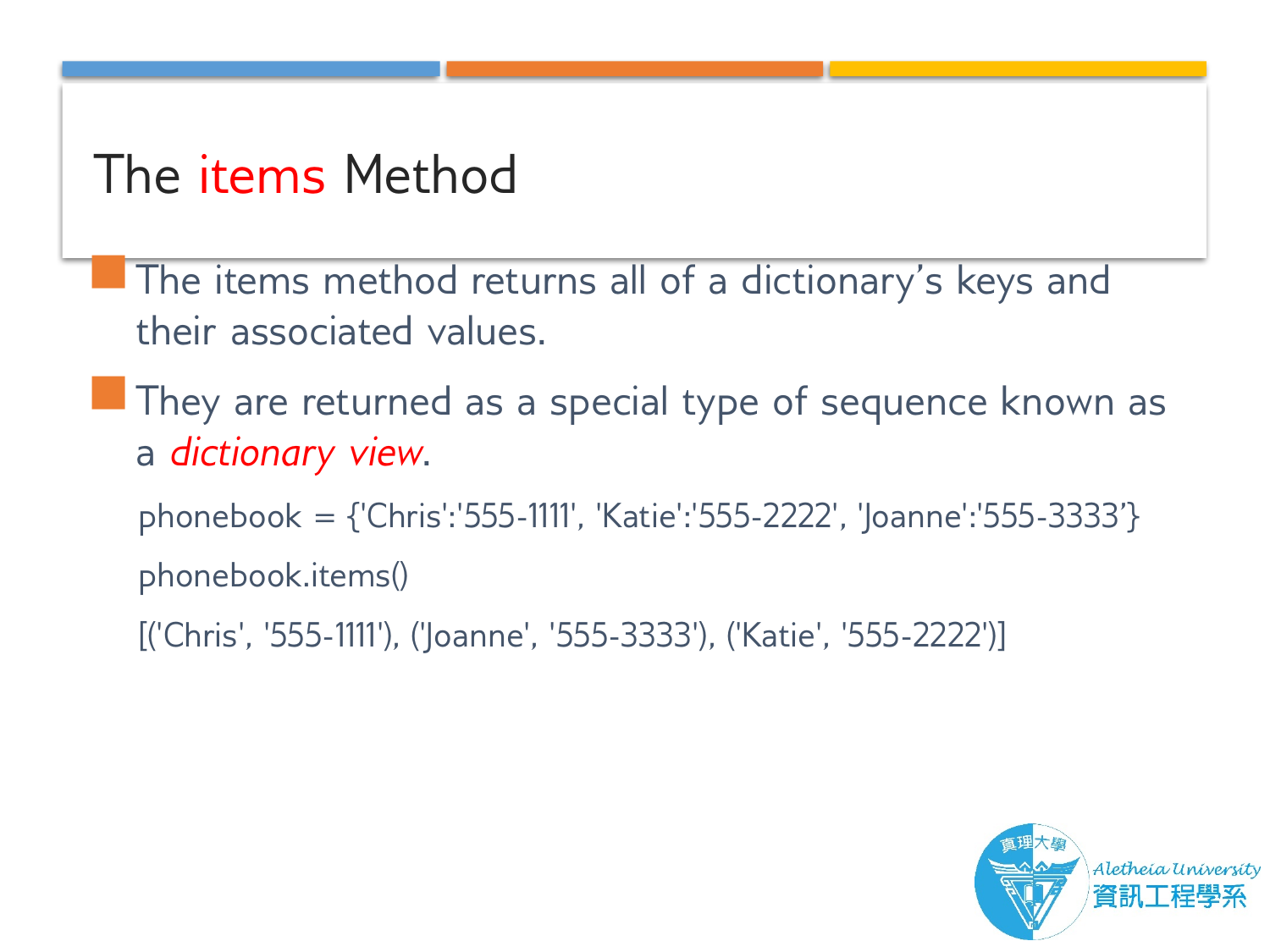

# The items Method
The items method returns all of a dictionary’s keys and their associated values.
They are returned as a special type of sequence known as a dictionary view.
phonebook = {'Chris':'555−1111', 'Katie':'555−2222', 'Joanne':'555−3333’}
phonebook.items()
[('Chris', '555−1111'), ('Joanne', '555−3333'), ('Katie', '555−2222')]